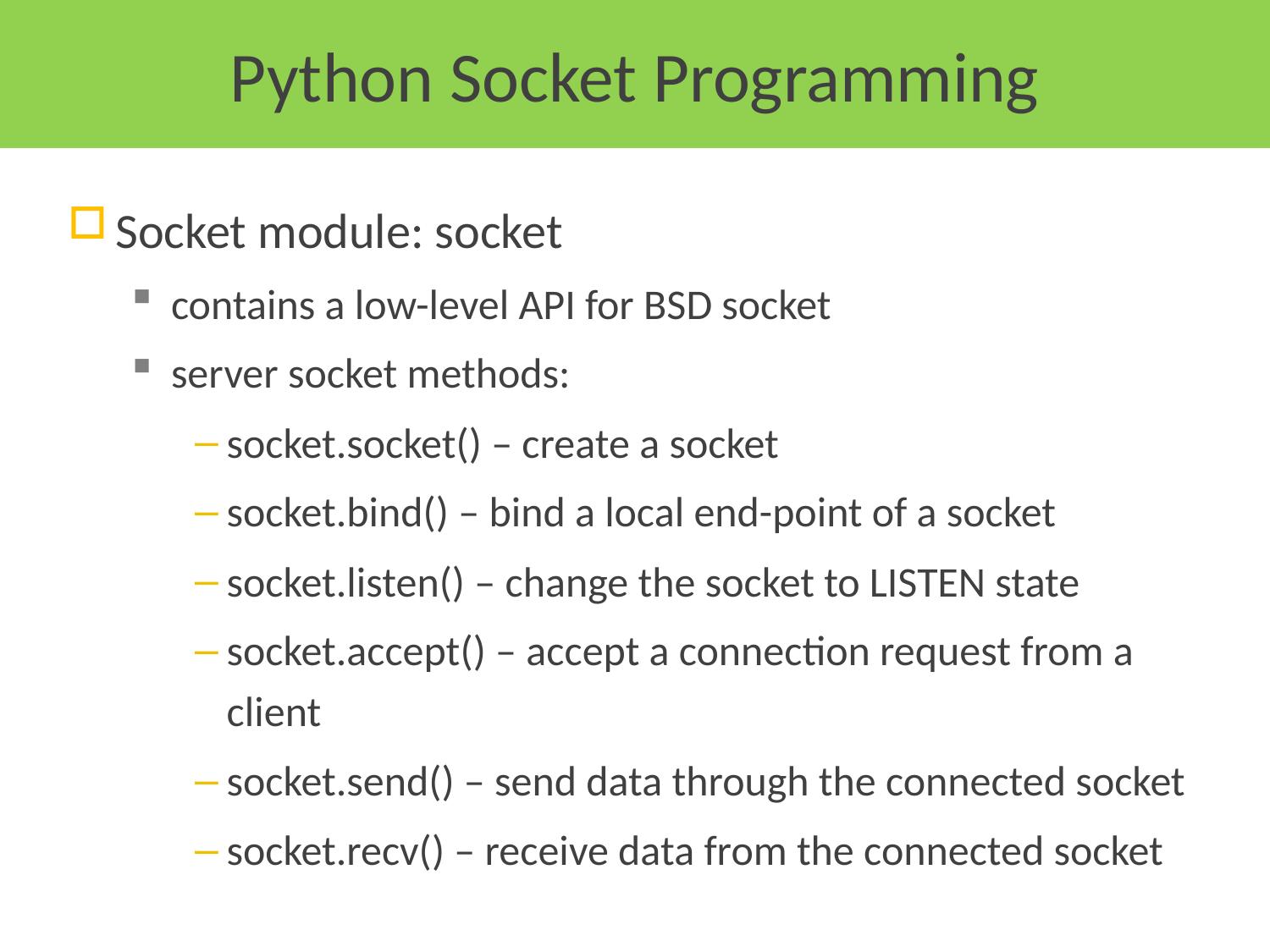

# Python Socket Programming
Socket module: socket
contains a low-level API for BSD socket
server socket methods:
socket.socket() – create a socket
socket.bind() – bind a local end-point of a socket
socket.listen() – change the socket to LISTEN state
socket.accept() – accept a connection request from a client
socket.send() – send data through the connected socket
socket.recv() – receive data from the connected socket